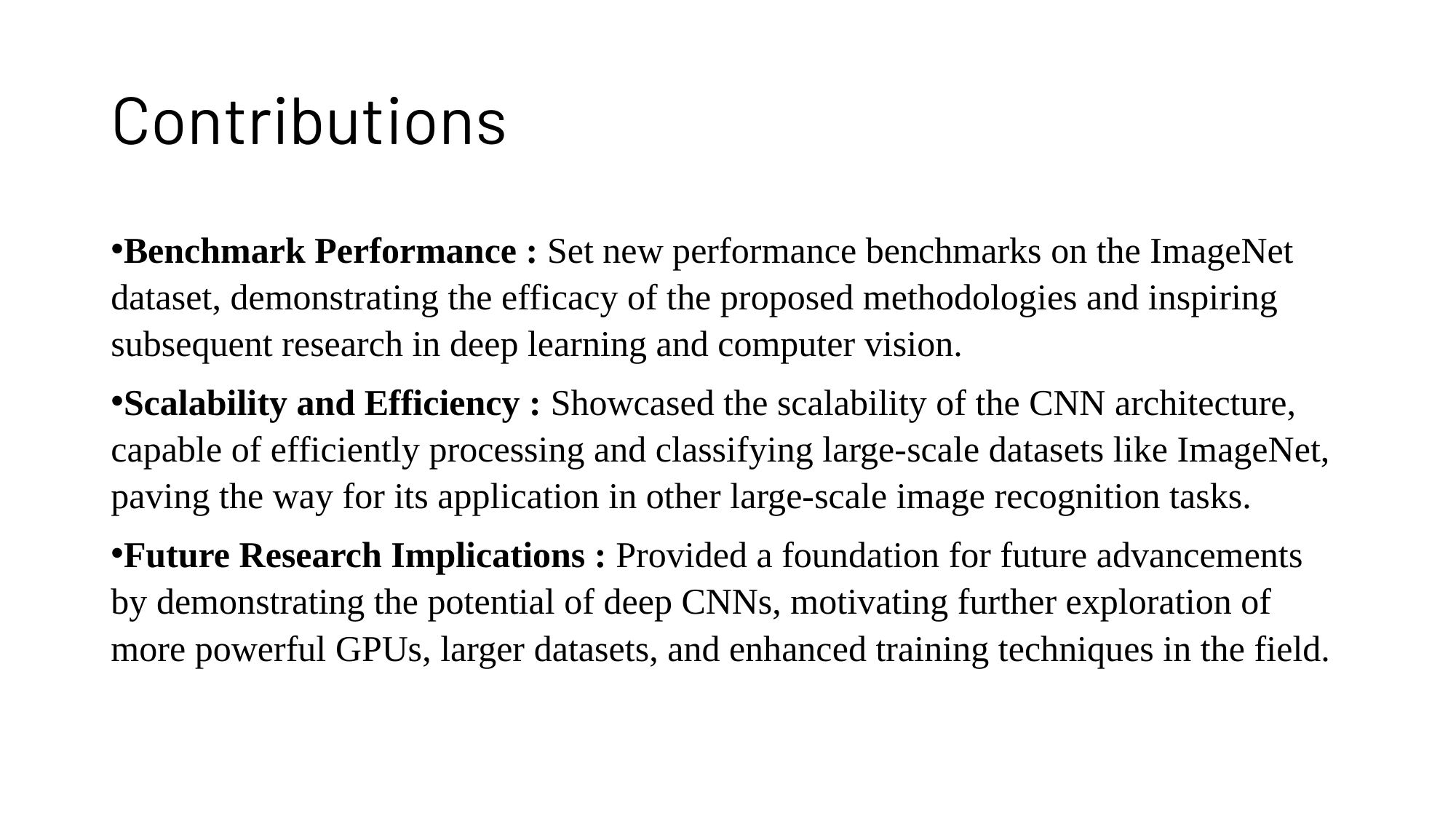

# Contributions
Benchmark Performance : Set new performance benchmarks on the ImageNet dataset, demonstrating the efficacy of the proposed methodologies and inspiring subsequent research in deep learning and computer vision.
Scalability and Efficiency : Showcased the scalability of the CNN architecture, capable of efficiently processing and classifying large-scale datasets like ImageNet, paving the way for its application in other large-scale image recognition tasks.
Future Research Implications : Provided a foundation for future advancements by demonstrating the potential of deep CNNs, motivating further exploration of more powerful GPUs, larger datasets, and enhanced training techniques in the field.